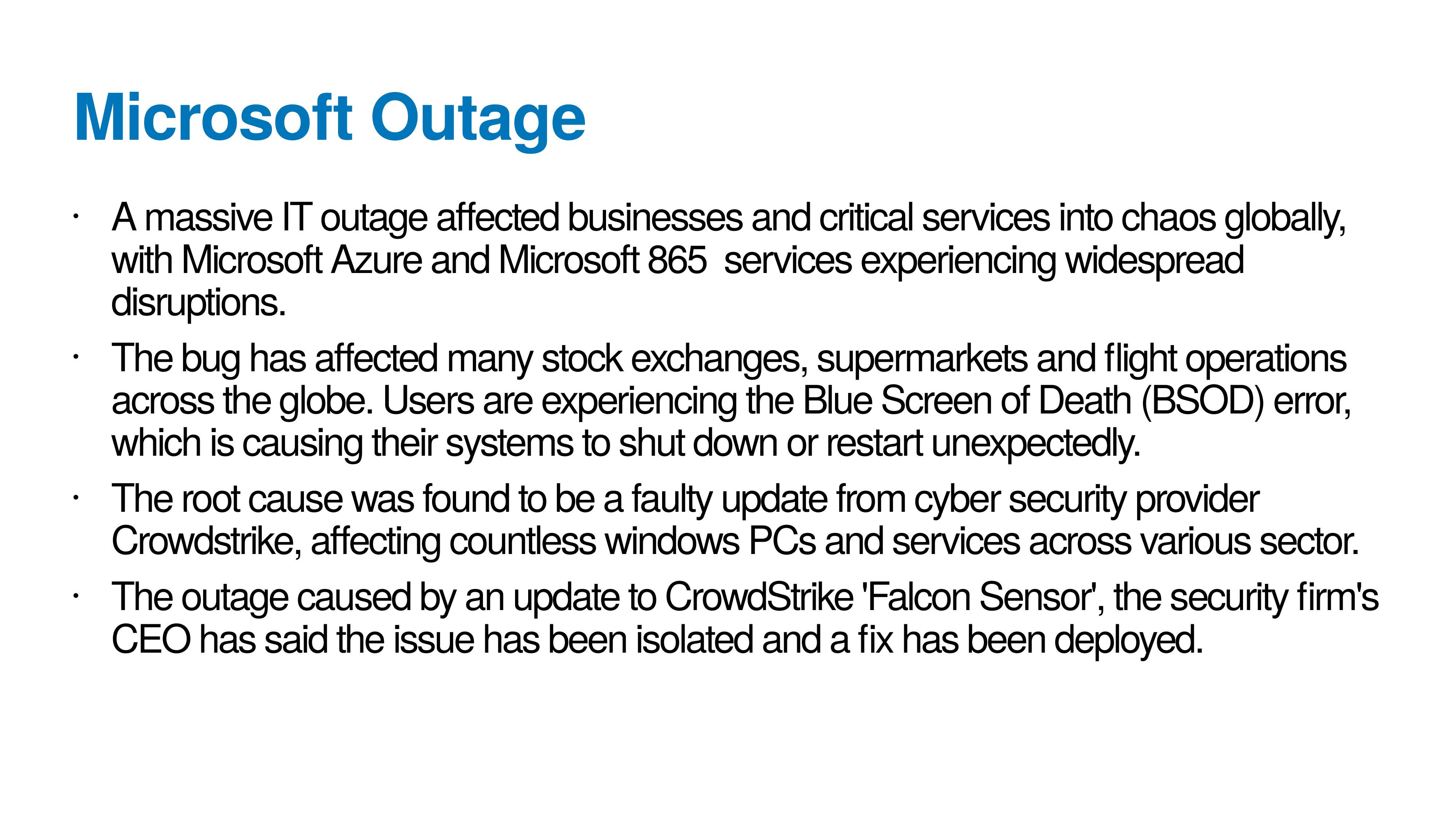

# Microsoft Outage
A massive IT outage affected businesses and critical services into chaos globally, with Microsoft Azure and Microsoft 865  services experiencing widespread disruptions.
The bug has affected many stock exchanges, supermarkets and flight operations across the globe. Users are experiencing the Blue Screen of Death (BSOD) error, which is causing their systems to shut down or restart unexpectedly.
The root cause was found to be a faulty update from cyber security provider Crowdstrike, affecting countless windows PCs and services across various sector.
The outage caused by an update to CrowdStrike 'Falcon Sensor', the security firm's CEO has said the issue has been isolated and a fix has been deployed.